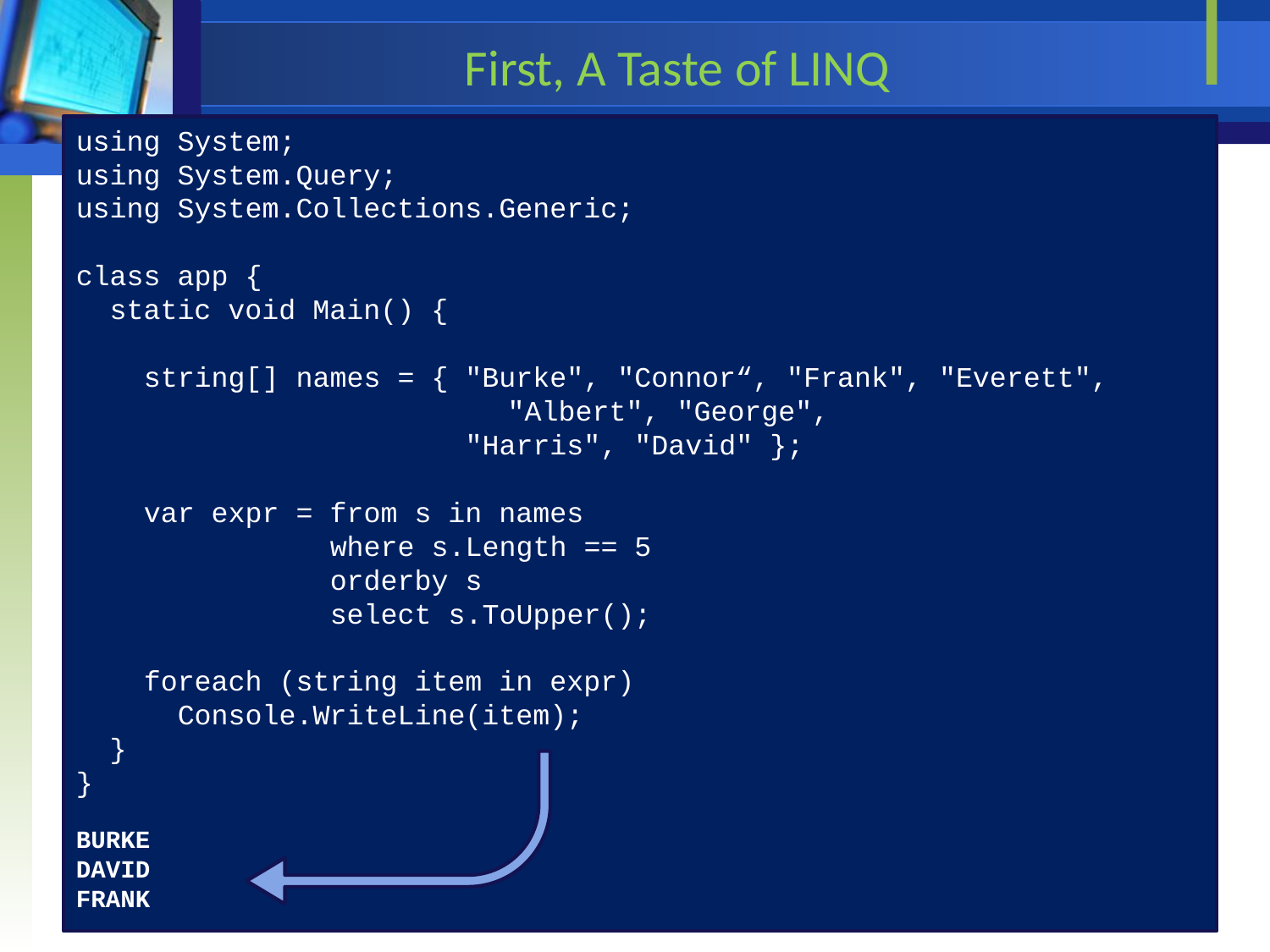

# First, A Taste of LINQ
using System;
using System.Query;
using System.Collections.Generic;

class app {
  static void Main() {
    string[] names = { "Burke", "Connor“, "Frank", "Everett", 		   	   "Albert", "George",
                       "Harris", "David" };

    var expr = from s in names
               where s.Length == 5
               orderby s
               select s.ToUpper();

    foreach (string item in expr)
      Console.WriteLine(item);
  }
}

BURKE
DAVID
FRANK